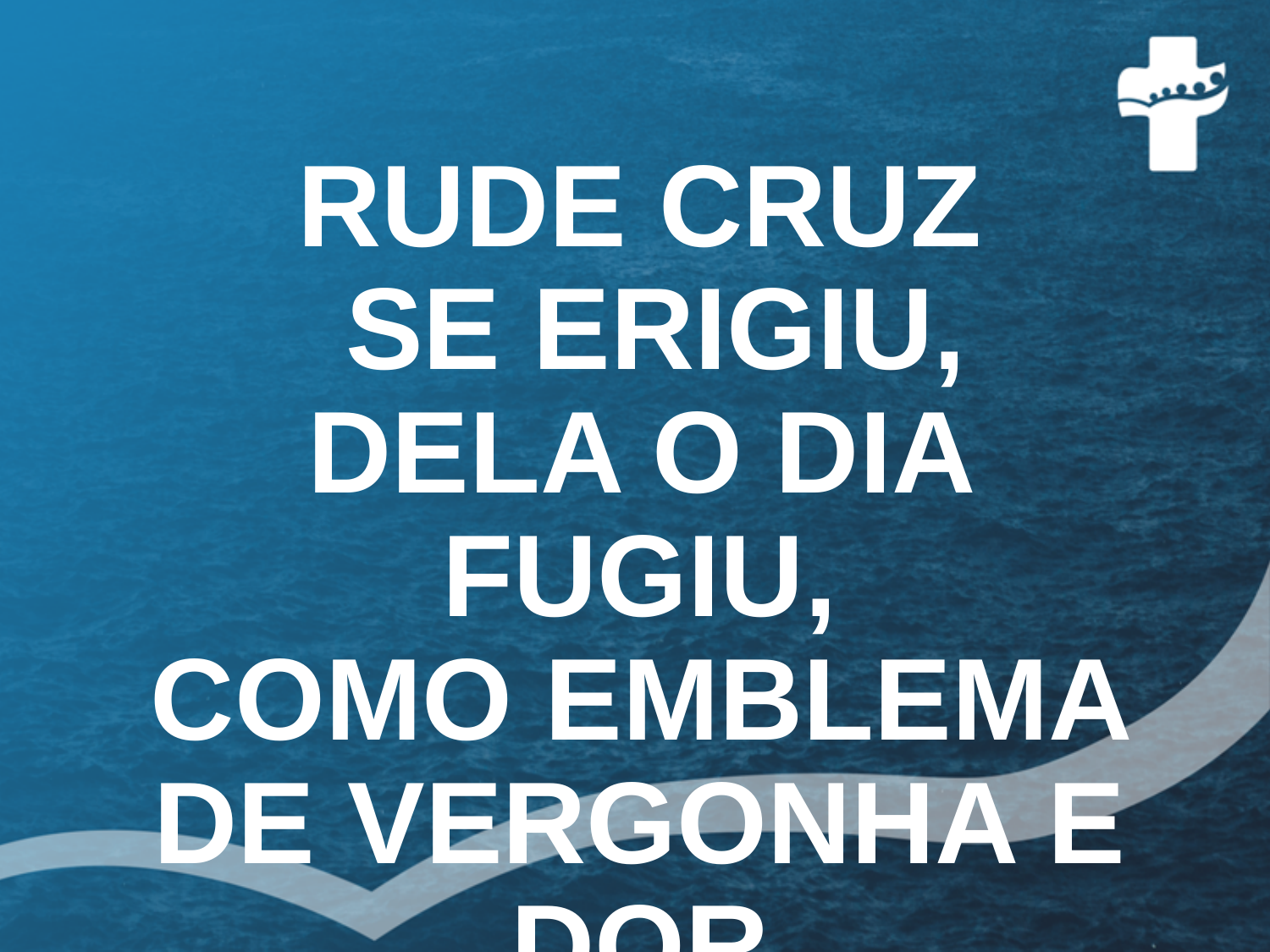

RUDE CRUZ
 SE ERIGIU,
DELA O DIA FUGIU,
COMO EMBLEMA DE VERGONHA E DOR